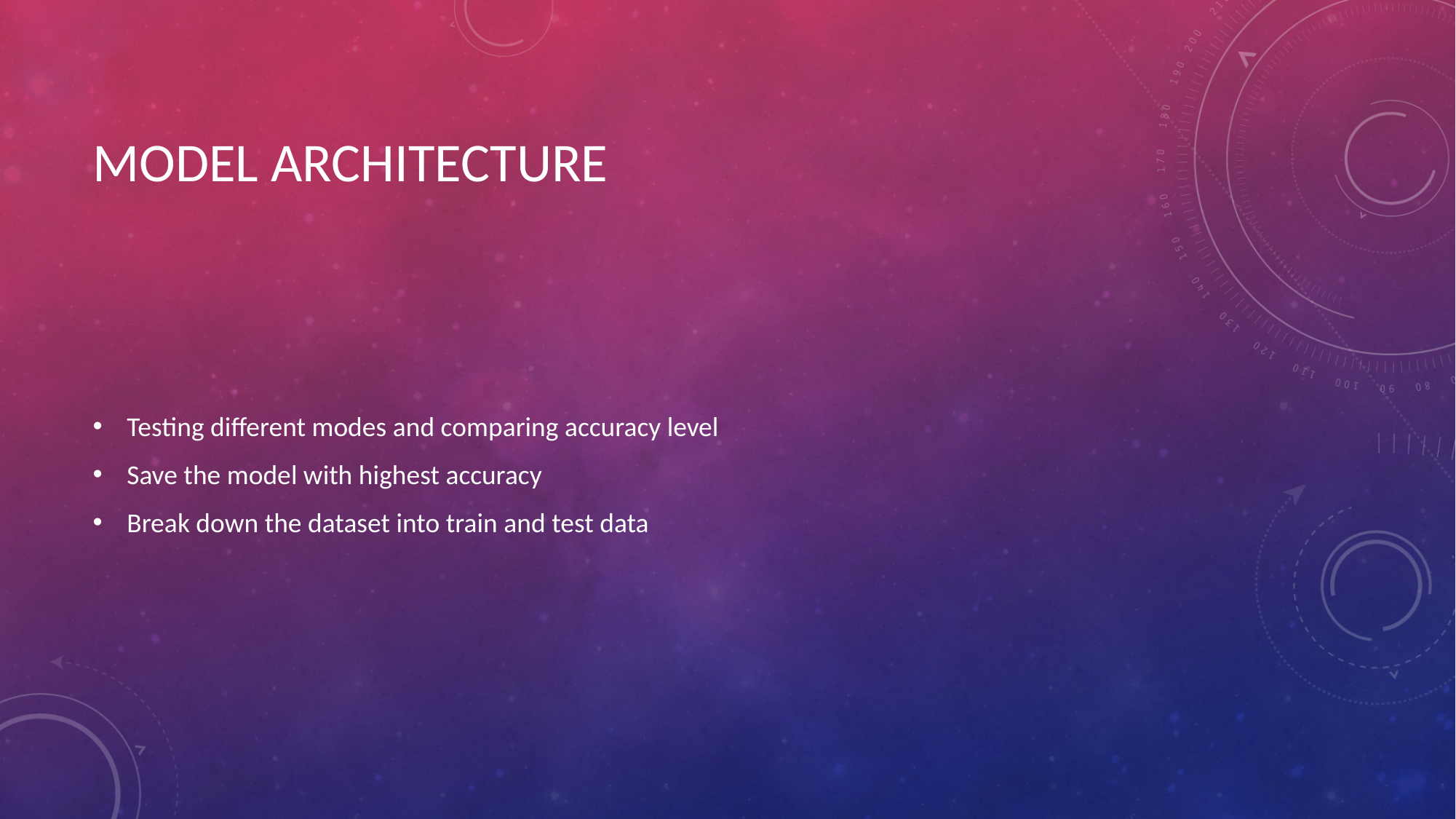

# Model architecture
Testing different modes and comparing accuracy level
Save the model with highest accuracy
Break down the dataset into train and test data